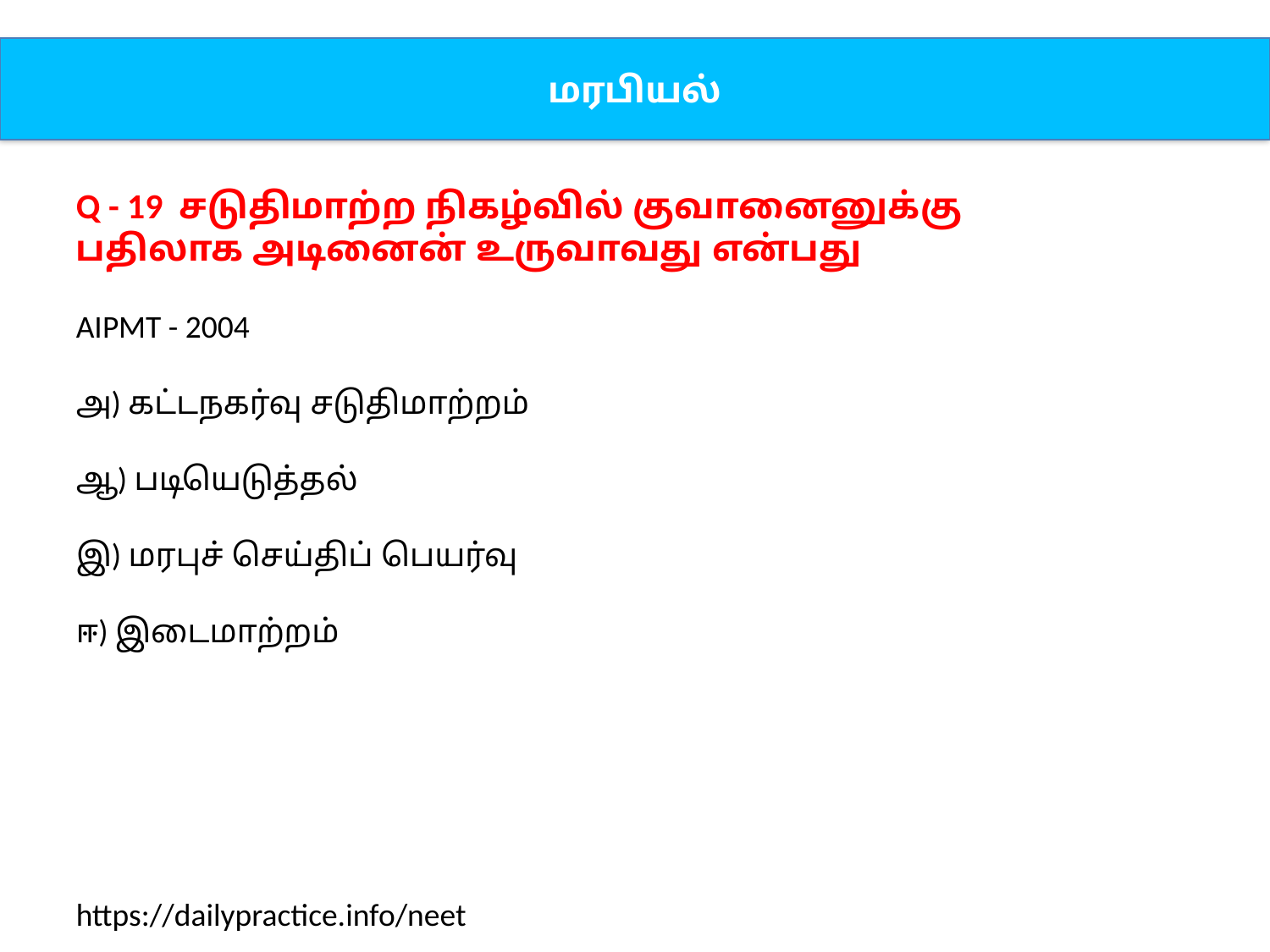

மரபியல்

Q - 19  சடுதிமாற்ற நிகழ்வில் குவானைனுக்கு பதிலாக அடினைன் உருவாவது என்பது

AIPMT - 2004

அ) கட்டநகர்வு சடுதிமாற்றம்

ஆ) படியெடுத்தல்

இ) மரபுச் செய்திப் பெயர்வு

ஈ) இடைமாற்றம்
https://dailypractice.info/neet